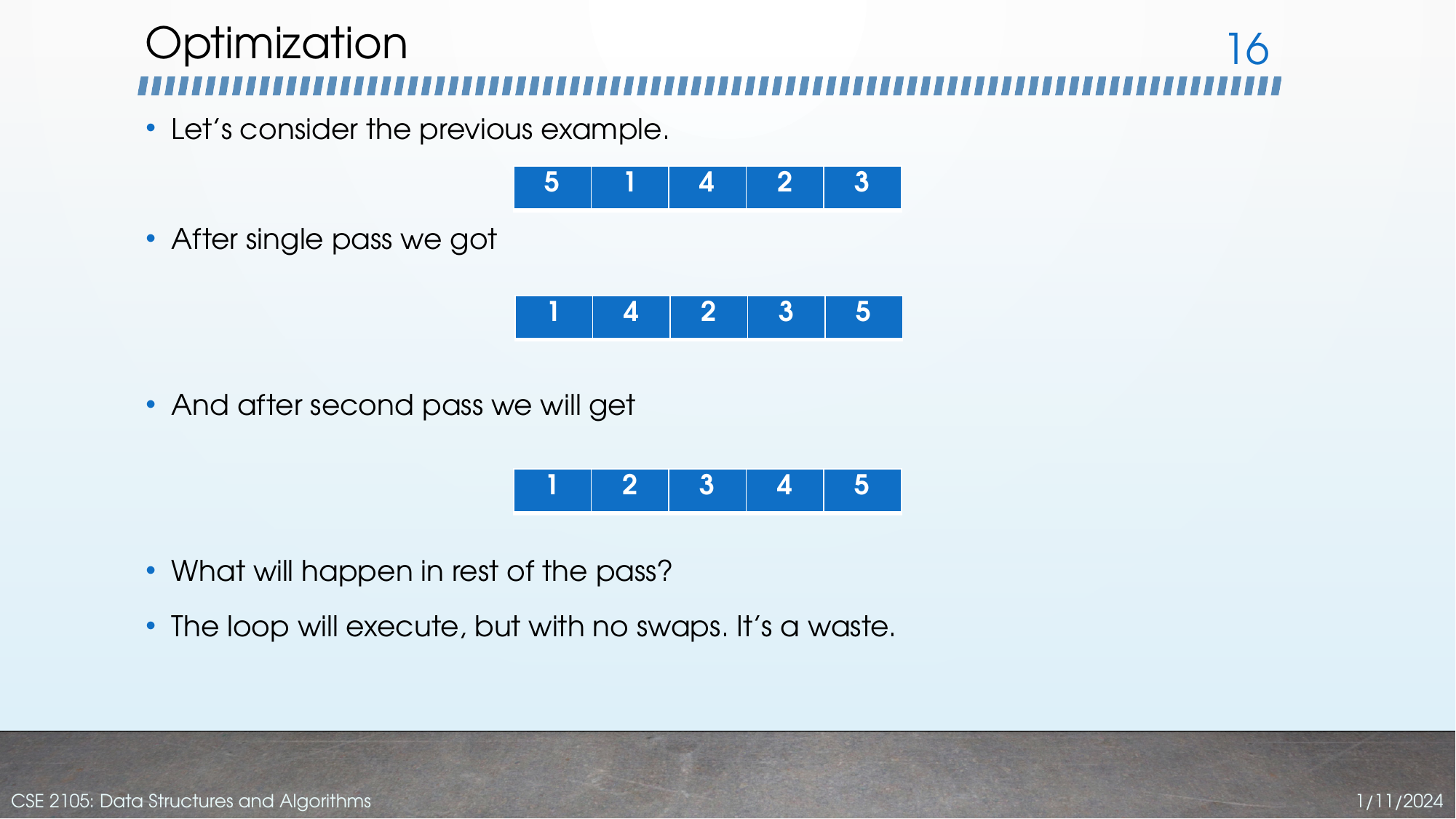

# Optimization
16
Let’s consider the previous example.

After single pass we got

And after second pass we will get

What will happen in rest of the pass?
The loop will execute, but with no swaps. It’s a waste.

| 5 | 1 | 4 | 2 | 3 |
| --- | --- | --- | --- | --- |
| 1 | 4 | 2 | 3 | 5 |
| --- | --- | --- | --- | --- |
| 1 | 2 | 3 | 4 | 5 |
| --- | --- | --- | --- | --- |
1/11/2024
CSE 2105: Data Structures and Algorithms